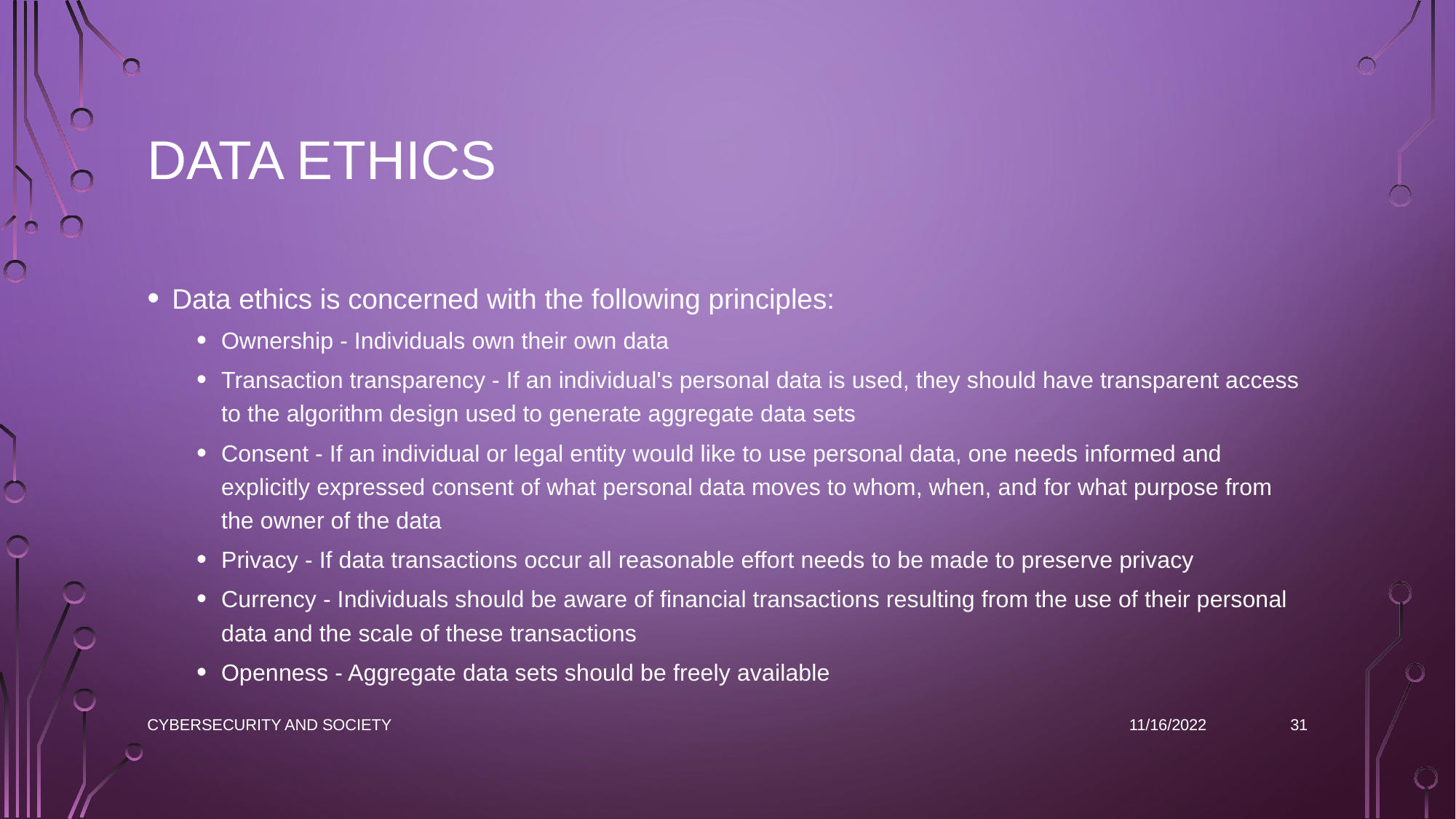

# Data Ethics
Data ethics is concerned with the following principles:
Ownership - Individuals own their own data
Transaction transparency - If an individual's personal data is used, they should have transparent access to the algorithm design used to generate aggregate data sets
Consent - If an individual or legal entity would like to use personal data, one needs informed and explicitly expressed consent of what personal data moves to whom, when, and for what purpose from the owner of the data
Privacy - If data transactions occur all reasonable effort needs to be made to preserve privacy
Currency - Individuals should be aware of financial transactions resulting from the use of their personal data and the scale of these transactions
Openness - Aggregate data sets should be freely available
31
Cybersecurity and Society
11/16/2022